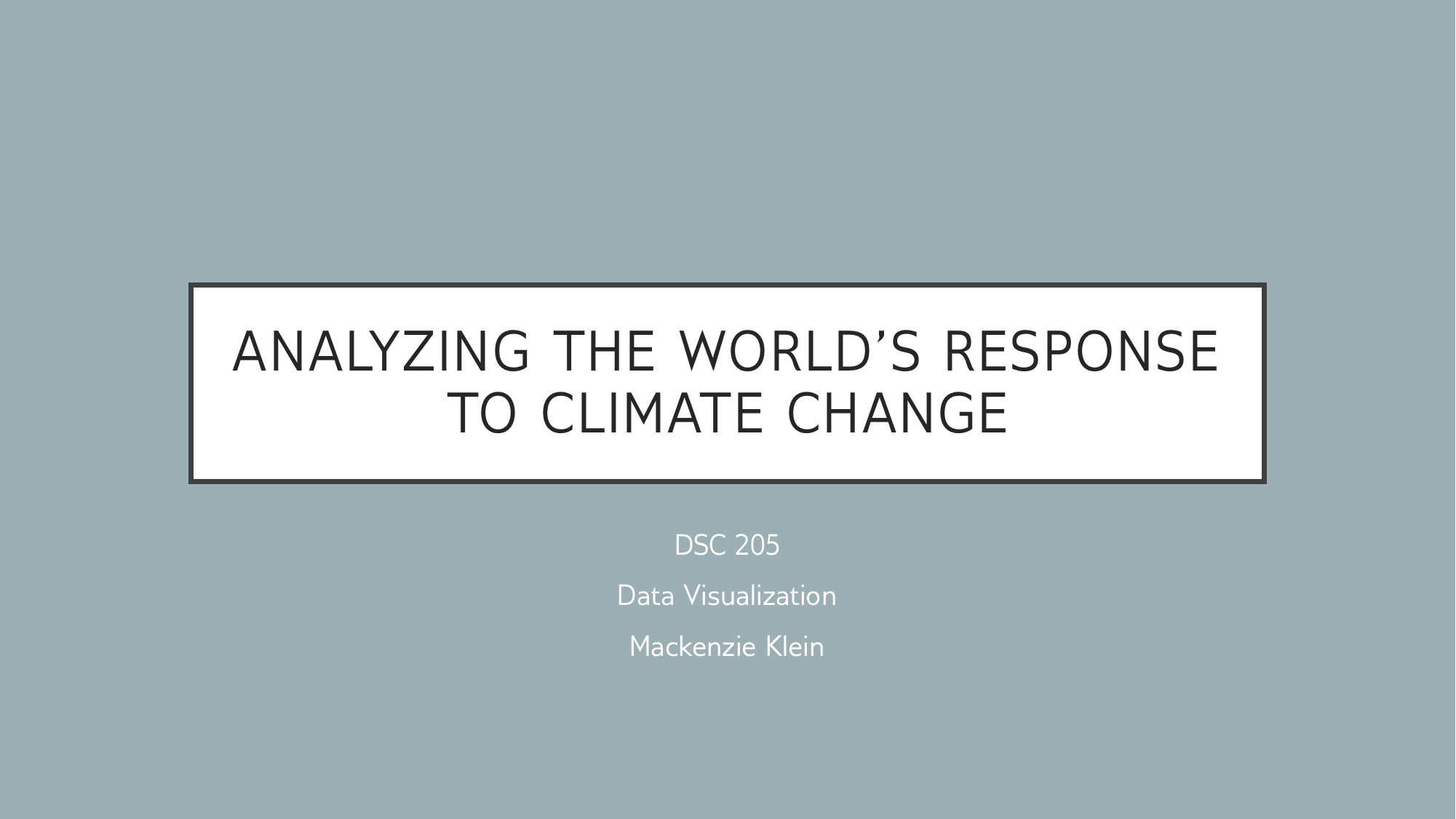

# Analyzing the world’s response to climate change
DSC 205
Data Visualization
Mackenzie Klein